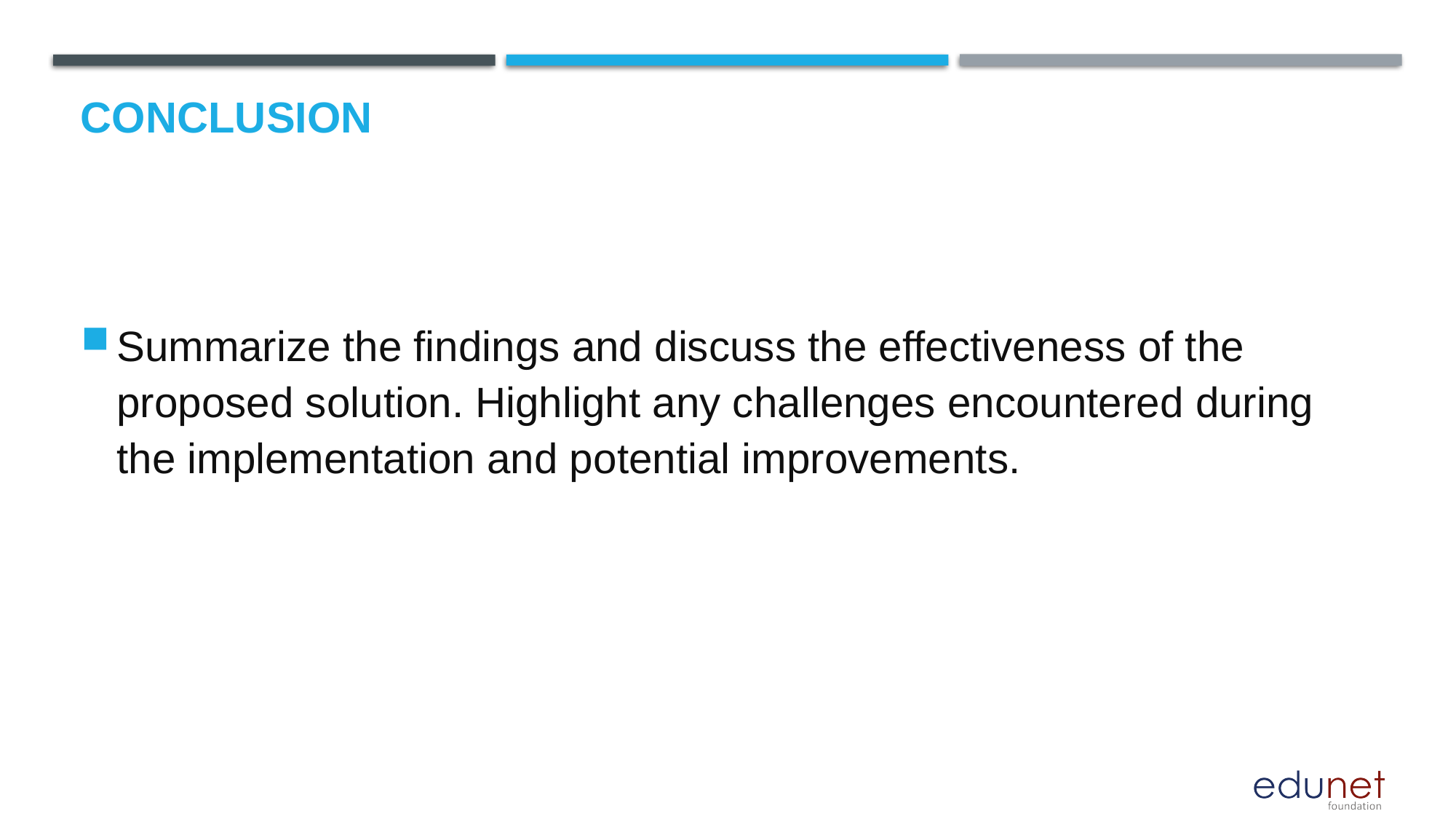

# Conclusion
Summarize the findings and discuss the effectiveness of the proposed solution. Highlight any challenges encountered during the implementation and potential improvements.